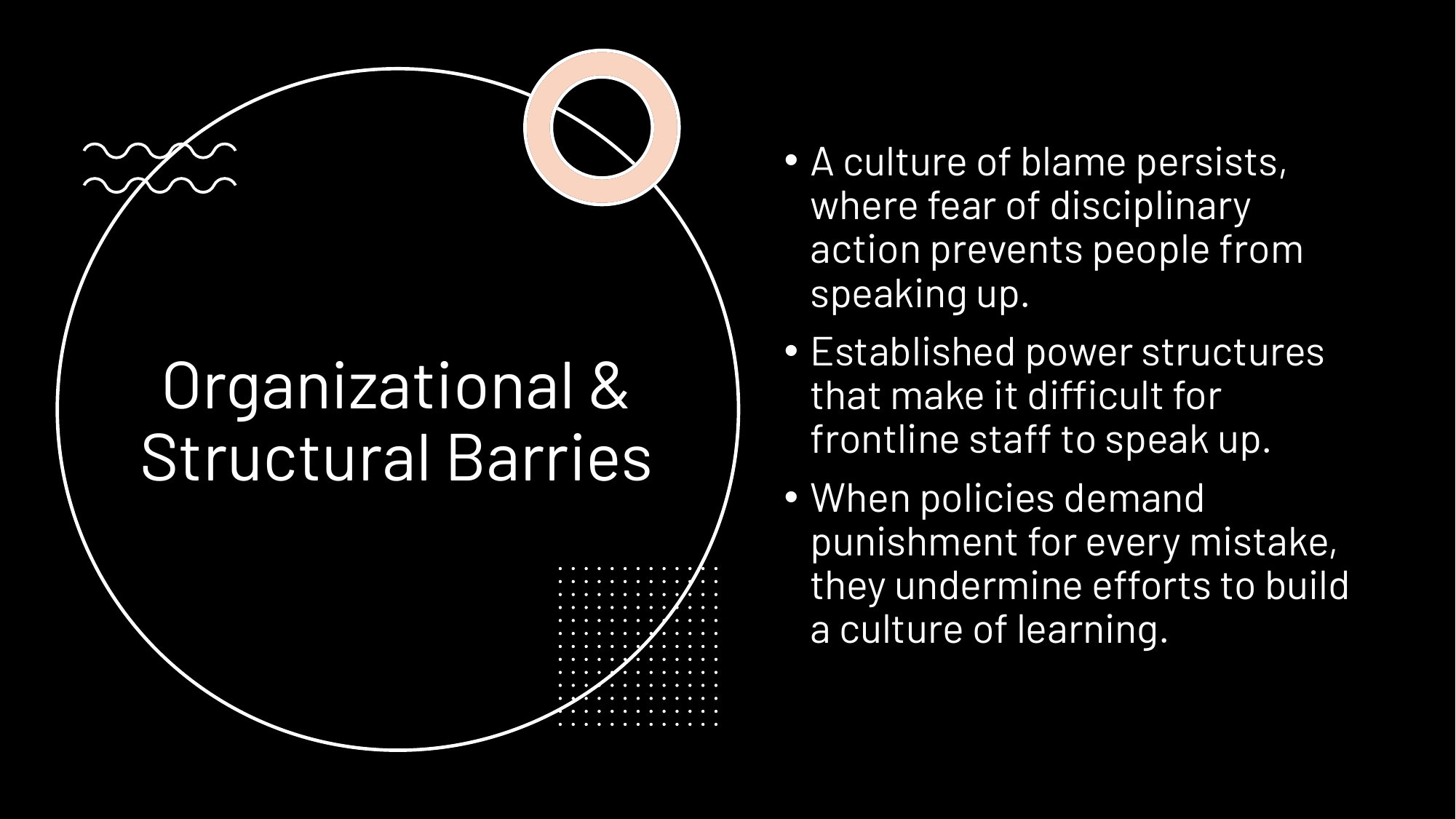

A culture of blame persists, where fear of disciplinary action prevents people from speaking up.
Established power structures that make it difficult for frontline staff to speak up.
When policies demand punishment for every mistake, they undermine efforts to build a culture of learning.

# Organizational & Structural Barries